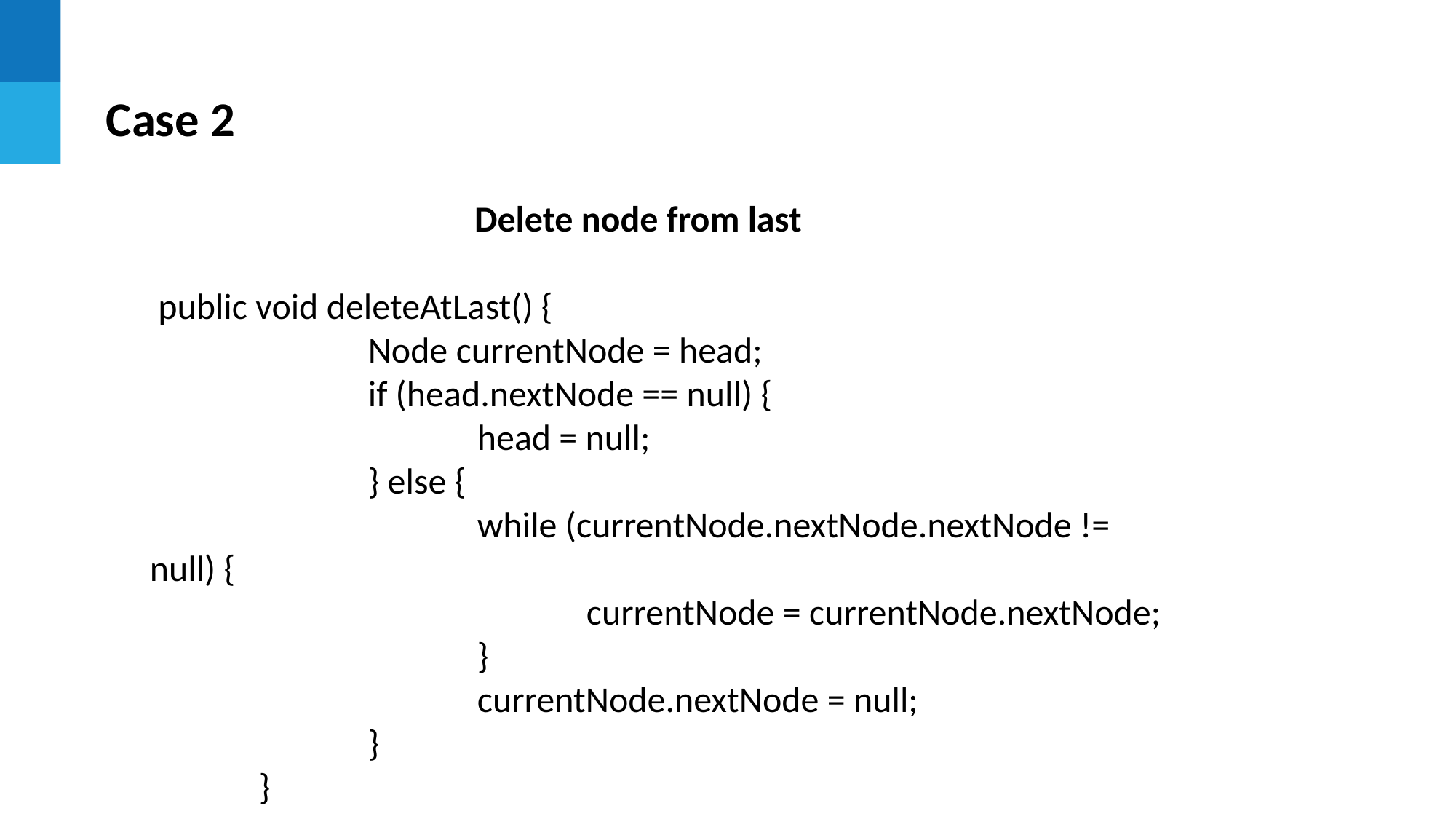

Case 2
Delete node from last

 public void deleteAtLast() {
		Node currentNode = head;
		if (head.nextNode == null) {
			head = null;
		} else {
			while (currentNode.nextNode.nextNode != null) {
				currentNode = currentNode.nextNode;
			}
			currentNode.nextNode = null;
		}
	}